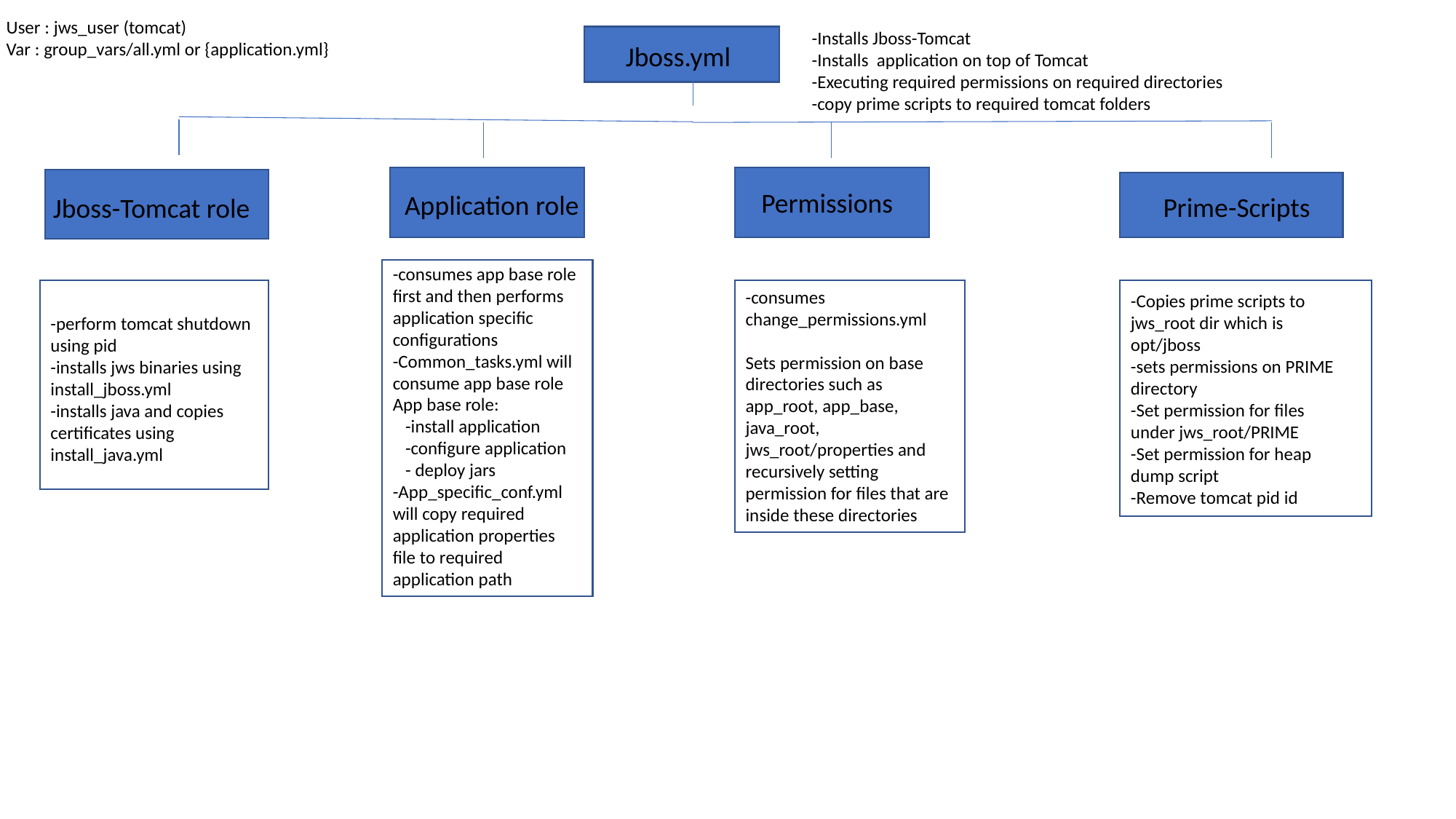

User : jws_user (tomcat)
Var : group_vars/all.yml or {application.yml}
-Installs Jboss-Tomcat
-Installs  application on top of Tomcat
-Executing required permissions on required directories
-copy prime scripts to required tomcat folders

Jboss.yml

Permissions
Application role
Prime-Scripts
Jboss-Tomcat role
-consumes app base role first and then performs application specific configurations
-Common_tasks.yml will consume app base role
App base role:
   -install application
   -configure application
   - deploy jars
-App_specific_conf.yml will copy required application properties file to required application path

-consumes change_permissions.yml

Sets permission on base directories such as app_root, app_base, java_root, jws_root/properties and recursively setting permission for files that are inside these directories

-Copies prime scripts to jws_root dir which is opt/jboss
-sets permissions on PRIME directory
-Set permission for files under jws_root/PRIME
-Set permission for heap dump script
-Remove tomcat pid id

-perform tomcat shutdown using pid
-installs jws binaries using install_jboss.yml
-installs java and copies certificates using install_java.yml